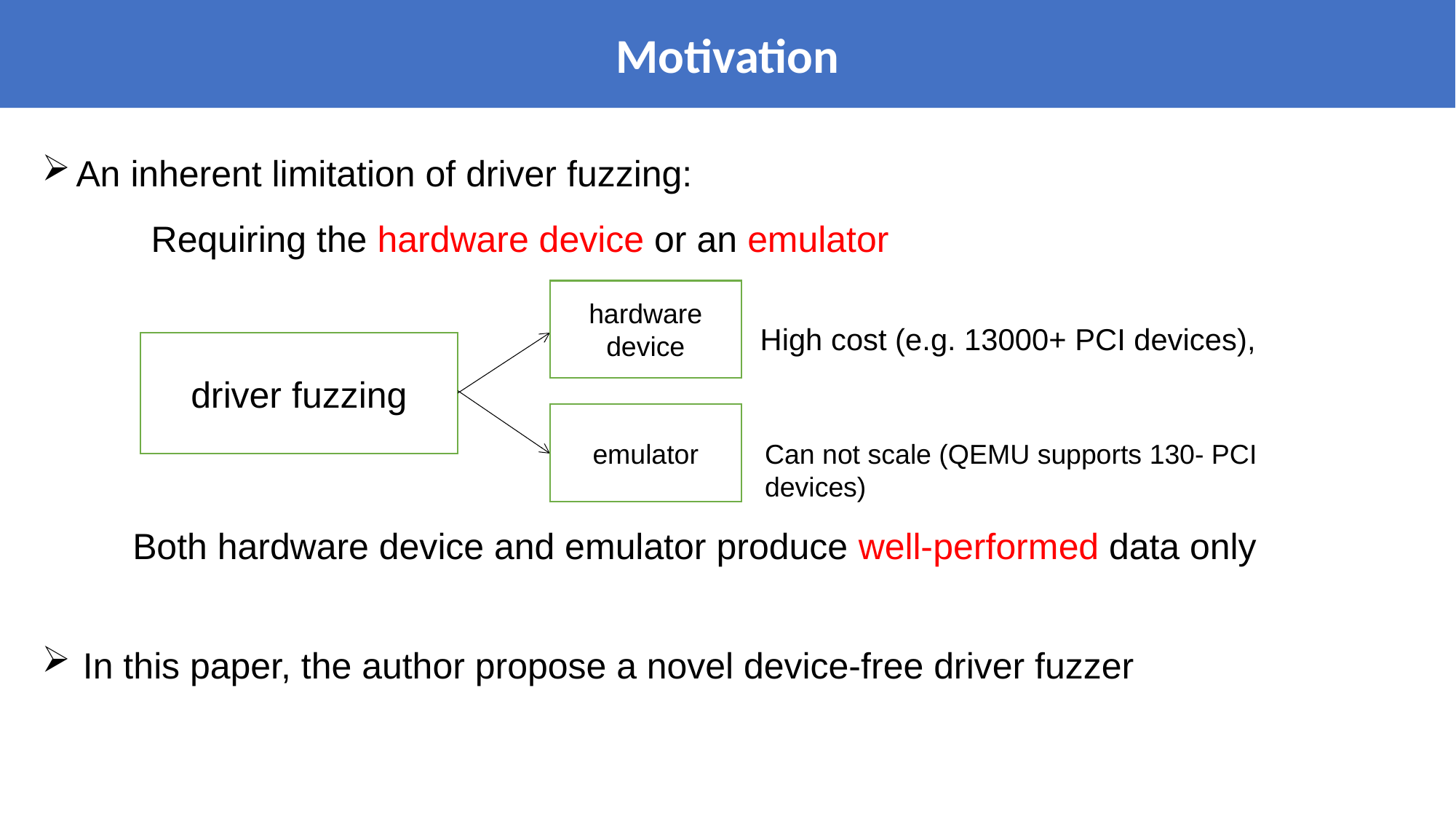

Motivation
An inherent limitation of driver fuzzing:
	Requiring the hardware device or an emulator

hardware device
High cost (e.g. 13000+ PCI devices),
driver fuzzing
emulator
Can not scale (QEMU supports 130- PCI devices)
Both hardware device and emulator produce well-performed data only
In this paper, the author propose a novel device-free driver fuzzer